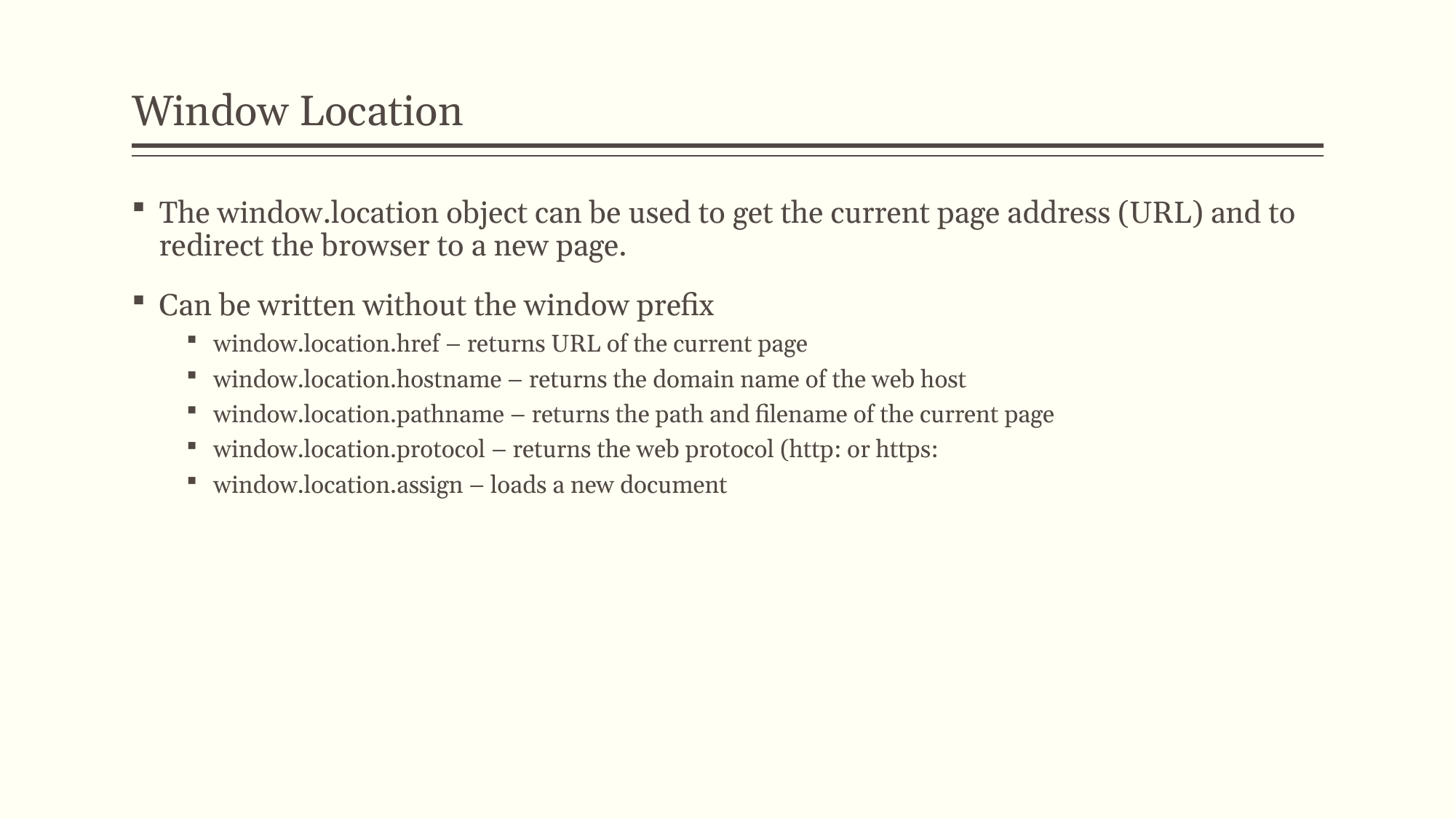

# Window Location
The window.location object can be used to get the current page address (URL) and to redirect the browser to a new page.
Can be written without the window prefix
window.location.href – returns URL of the current page
window.location.hostname – returns the domain name of the web host
window.location.pathname – returns the path and filename of the current page
window.location.protocol – returns the web protocol (http: or https:
window.location.assign – loads a new document